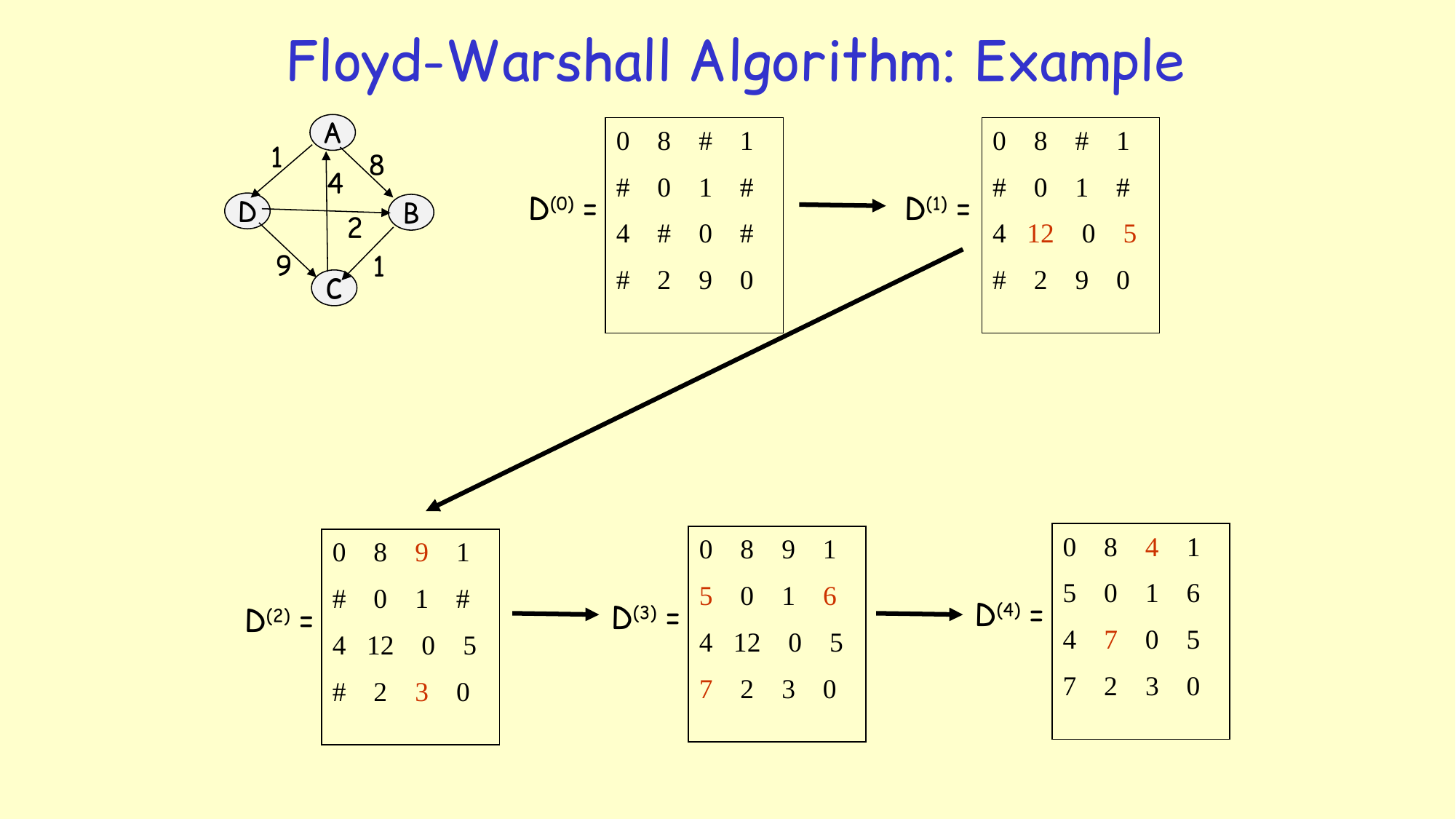

# Floyd-Warshall Algorithm: Example
A
0    8    #    1
#    0    1    #
4    #    0    #
#    2    9    0
D(0) =
0    8    #    1
#    0    1    #
4   12    0    5
#    2    9    0
D(1) =
1
8

4
D
B

2

9
1

C
0    8    4    1
5    0    1    6
4    7    0    5
7    2    3    0
D(4) =
0    8    9    1
5    0    1    6
4   12    0    5
7    2    3    0
D(3) =
0    8    9    1
#    0    1    #
4   12    0    5
#    2    3    0
D(2) =